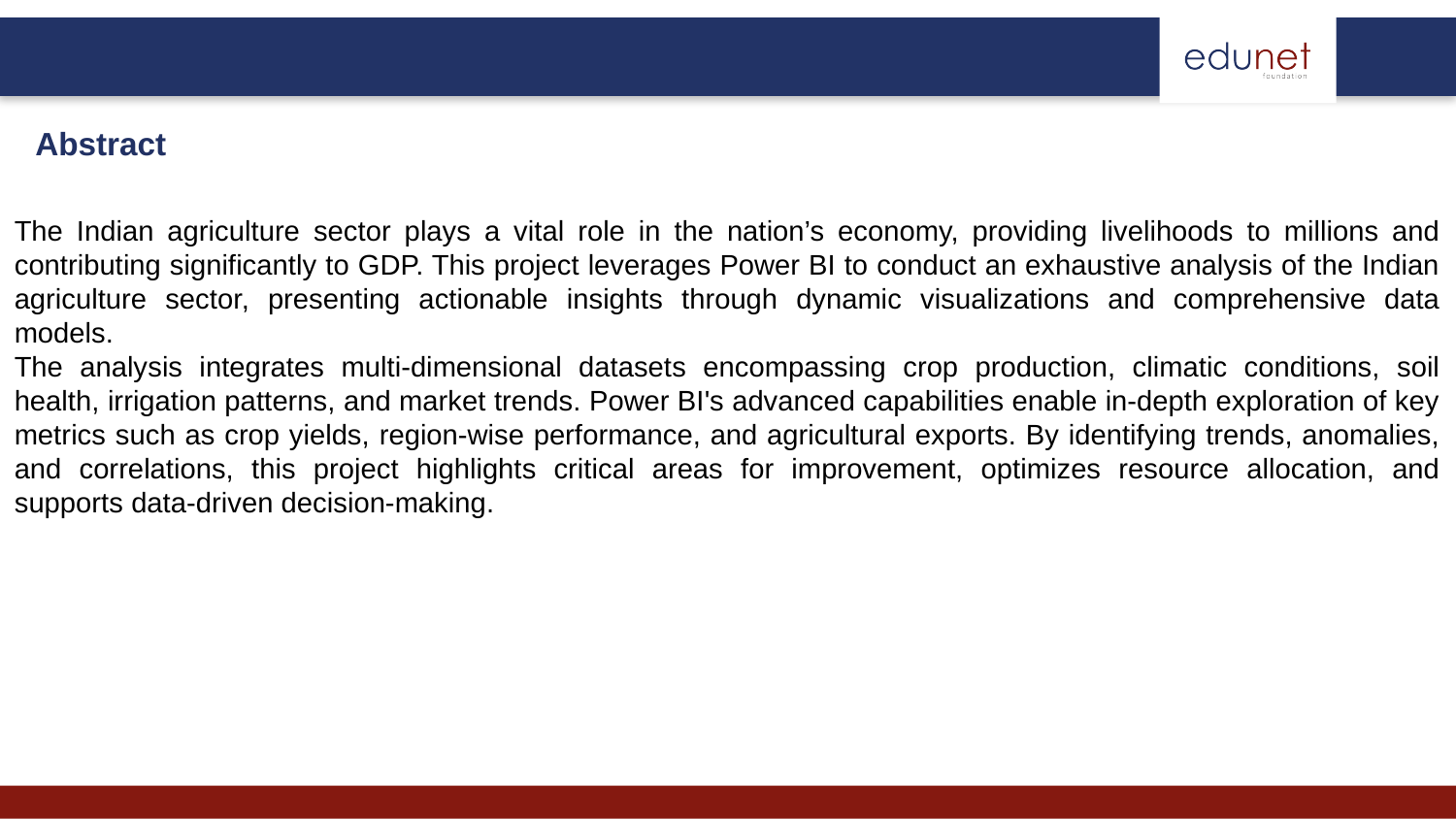

Abstract
The Indian agriculture sector plays a vital role in the nation’s economy, providing livelihoods to millions and contributing significantly to GDP. This project leverages Power BI to conduct an exhaustive analysis of the Indian agriculture sector, presenting actionable insights through dynamic visualizations and comprehensive data models.
The analysis integrates multi-dimensional datasets encompassing crop production, climatic conditions, soil health, irrigation patterns, and market trends. Power BI's advanced capabilities enable in-depth exploration of key metrics such as crop yields, region-wise performance, and agricultural exports. By identifying trends, anomalies, and correlations, this project highlights critical areas for improvement, optimizes resource allocation, and supports data-driven decision-making.